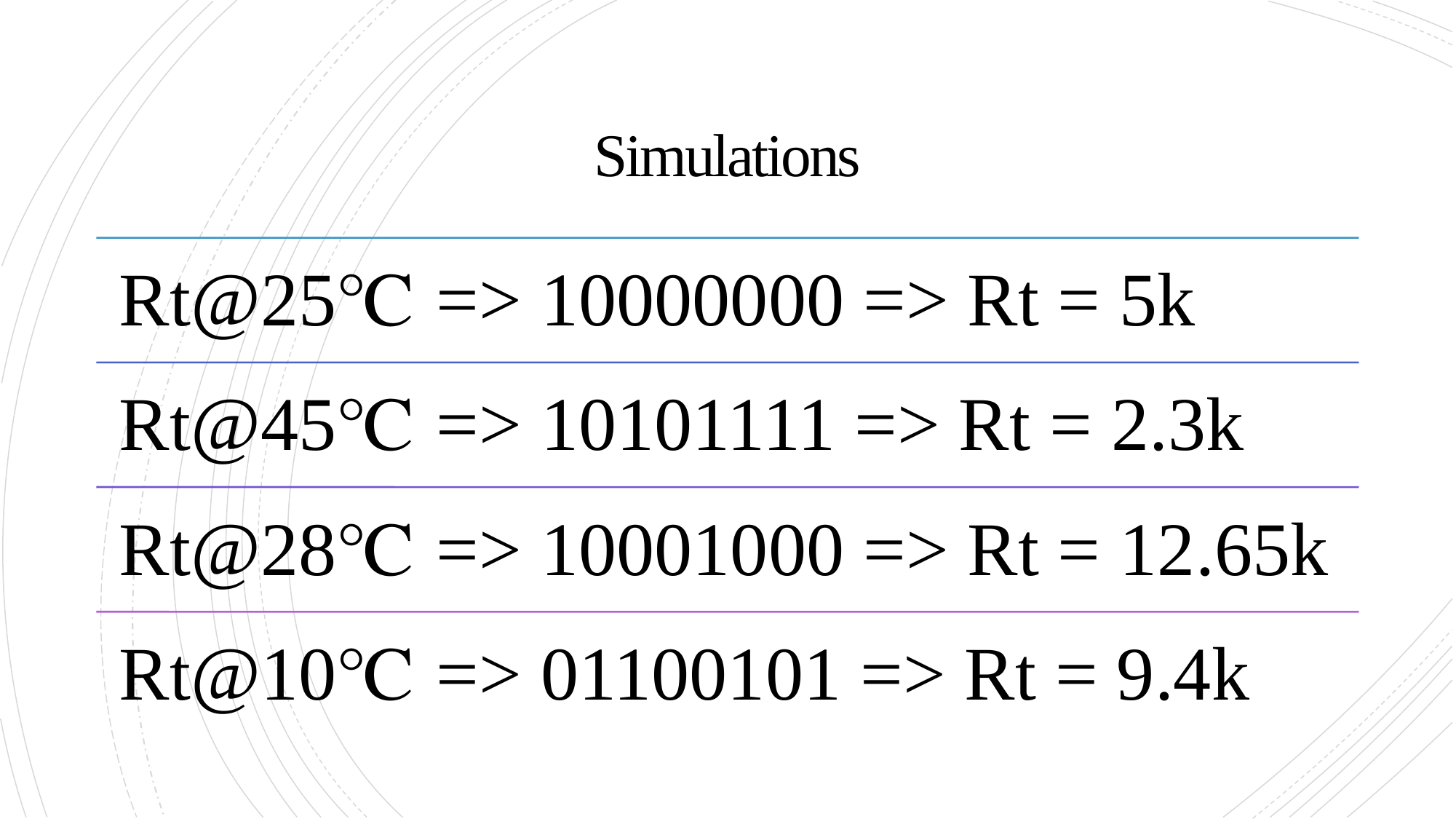

# Simulations
Rt@25℃ => 10000000 => Rt = 5k
Rt@45℃ => 10101111 => Rt = 2.3k
Rt@28℃ => 10001000 => Rt = 12.65k
Rt@10℃ => 01100101 => Rt = 9.4k